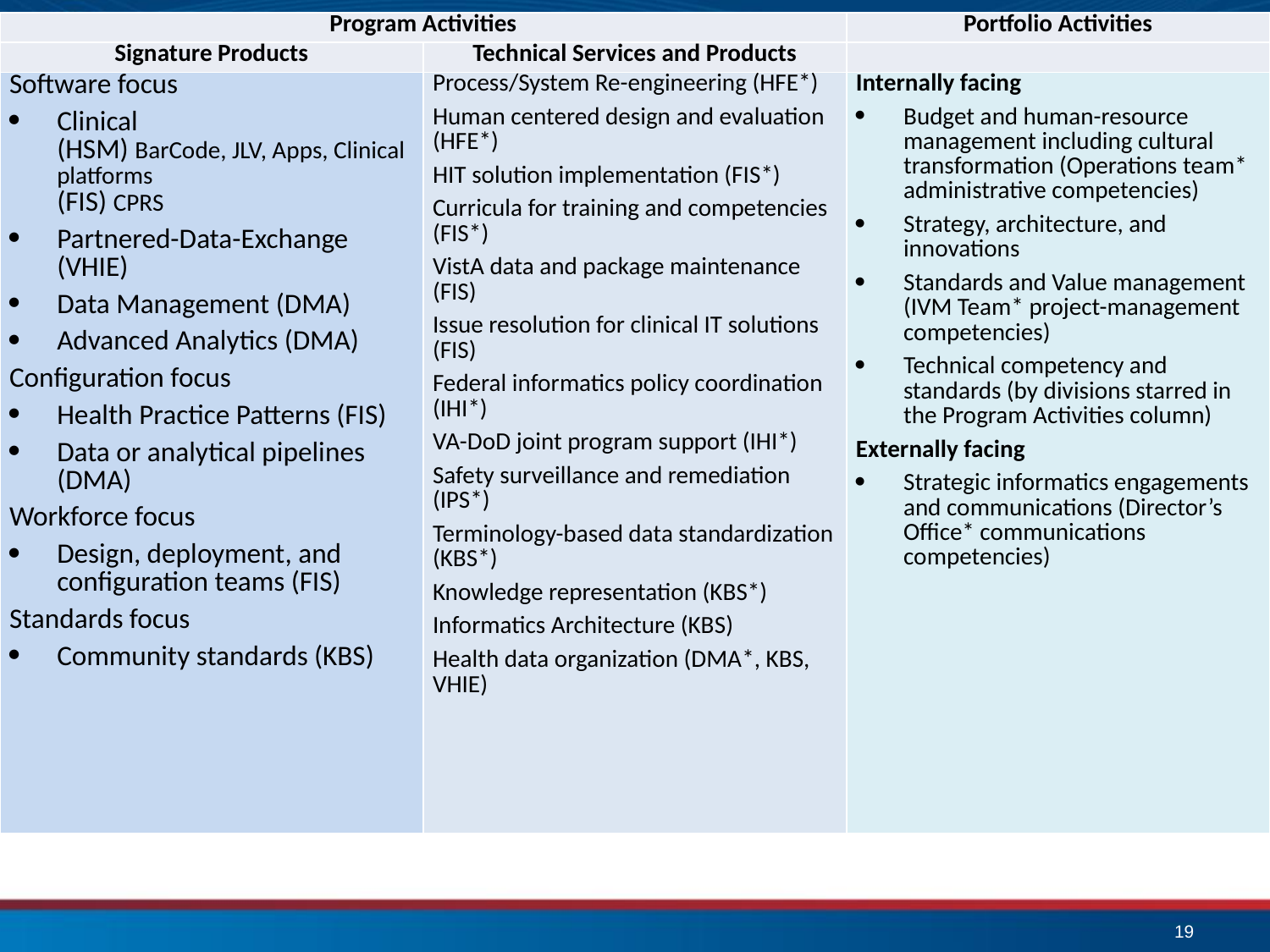

| Program Activities |  | Portfolio Activities |
| --- | --- | --- |
| Signature Products | Technical Services and Products |  |
| Software focus Clinical (HSM) BarCode, JLV, Apps, Clinical platforms (FIS) CPRS Partnered-Data-Exchange (VHIE) Data Management (DMA) Advanced Analytics (DMA) Configuration focus Health Practice Patterns (FIS) Data or analytical pipelines (DMA) Workforce focus Design, deployment, and configuration teams (FIS) Standards focus Community standards (KBS) | Process/System Re-engineering (HFE\*) Human centered design and evaluation (HFE\*) HIT solution implementation (FIS\*) Curricula for training and competencies (FIS\*) VistA data and package maintenance (FIS) Issue resolution for clinical IT solutions (FIS) Federal informatics policy coordination (IHI\*) VA-DoD joint program support (IHI\*) Safety surveillance and remediation (IPS\*) Terminology-based data standardization (KBS\*) Knowledge representation (KBS\*) Informatics Architecture (KBS) Health data organization (DMA\*, KBS, VHIE) | Internally facing Budget and human-resource management including cultural transformation (Operations team\* administrative competencies) Strategy, architecture, and innovations Standards and Value management (IVM Team\* project-management competencies) Technical competency and standards (by divisions starred in the Program Activities column) Externally facing Strategic informatics engagements and communications (Director’s Office\* communications competencies) |
19